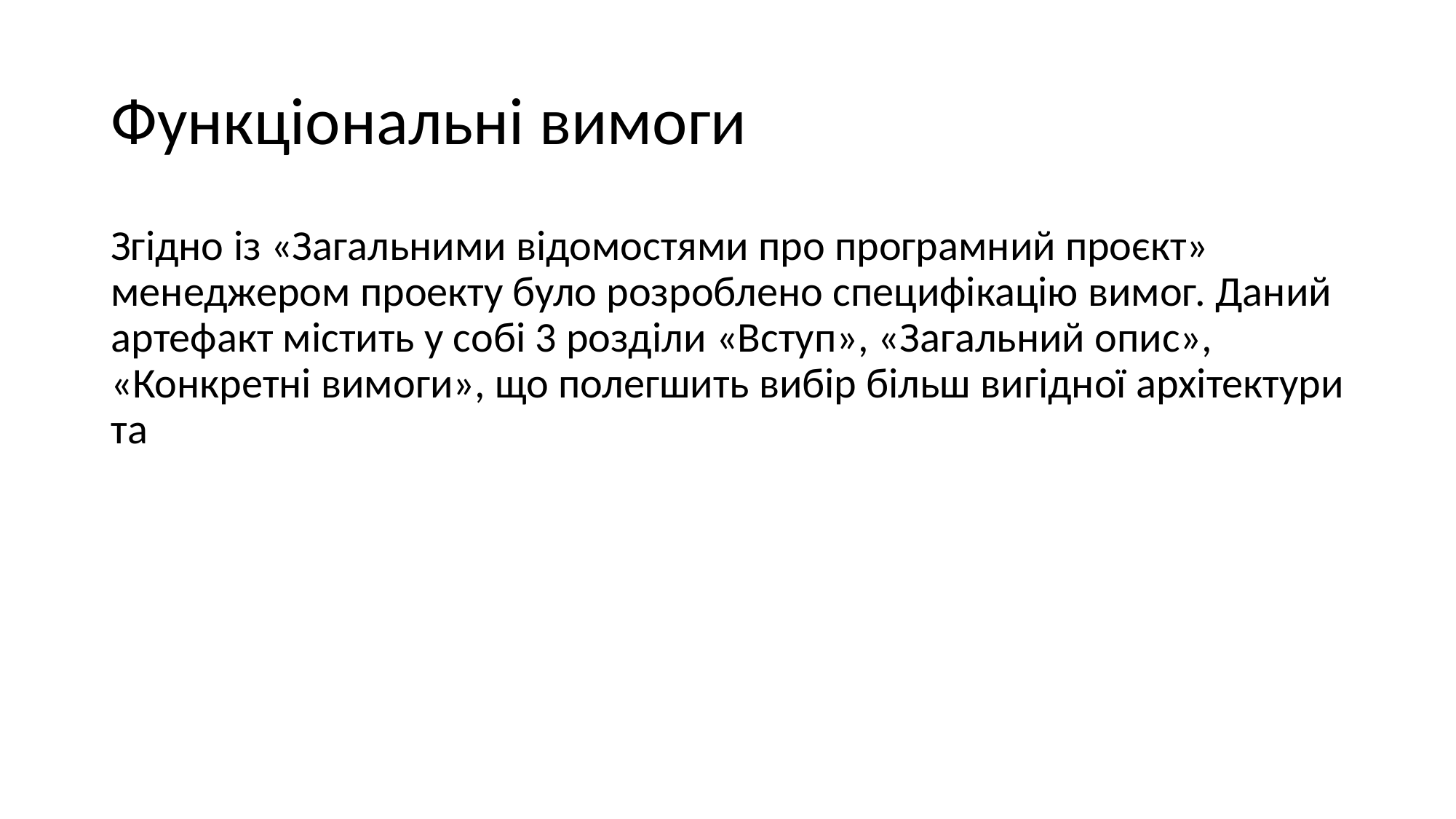

# Функціональні вимоги
Згідно із «Загальними відомостями про програмний проєкт» менеджером проекту було розроблено специфікацію вимог. Даний артефакт містить у собі 3 розділи «Вступ», «Загальний опис», «Конкретні вимоги», що полегшить вибір більш вигідної архітектури та